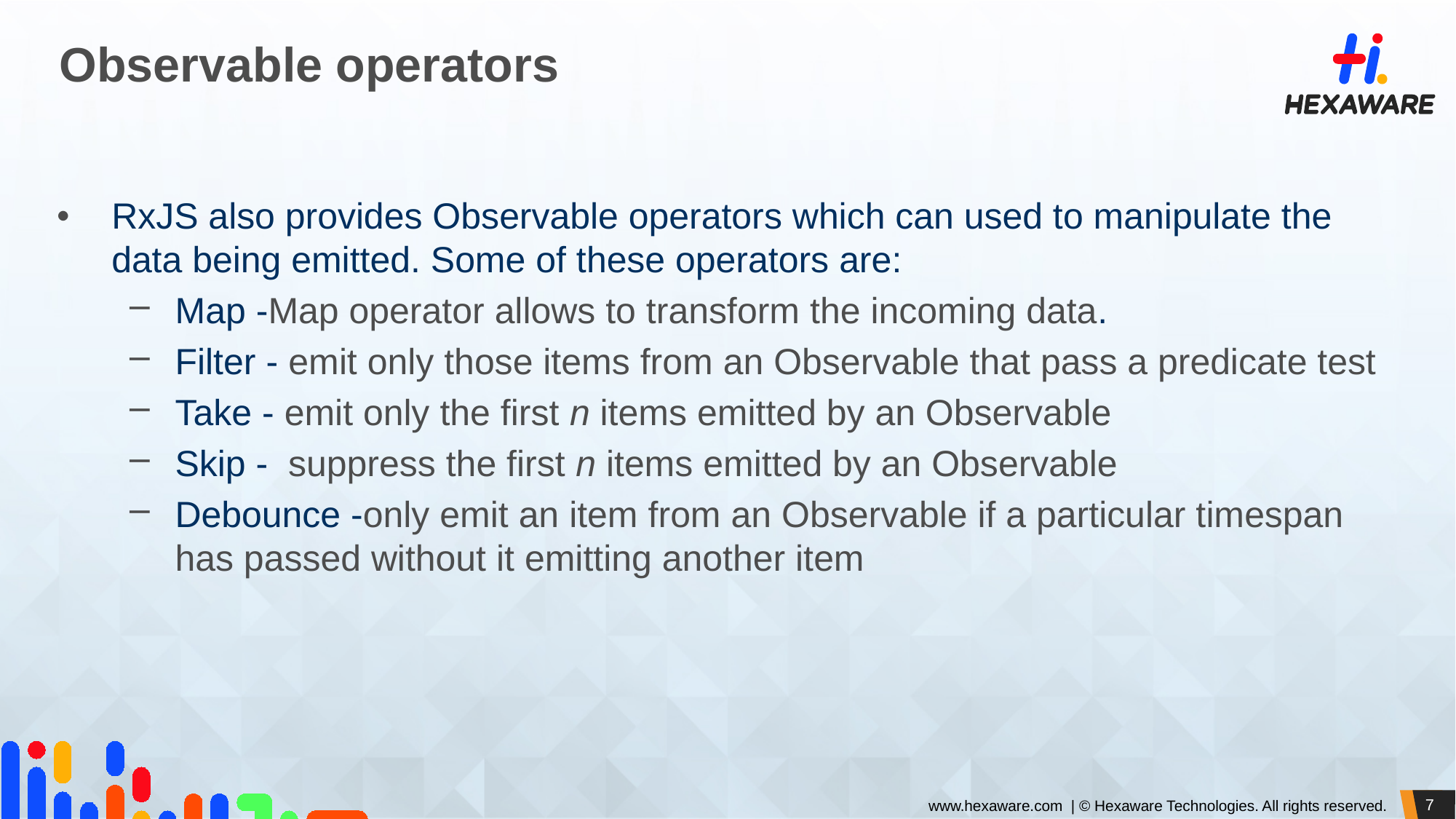

# Observable operators
RxJS also provides Observable operators which can used to manipulate the data being emitted. Some of these operators are:
Map -Map operator allows to transform the incoming data.
Filter - emit only those items from an Observable that pass a predicate test
Take - emit only the first n items emitted by an Observable
Skip -  suppress the first n items emitted by an Observable
Debounce -only emit an item from an Observable if a particular timespan has passed without it emitting another item